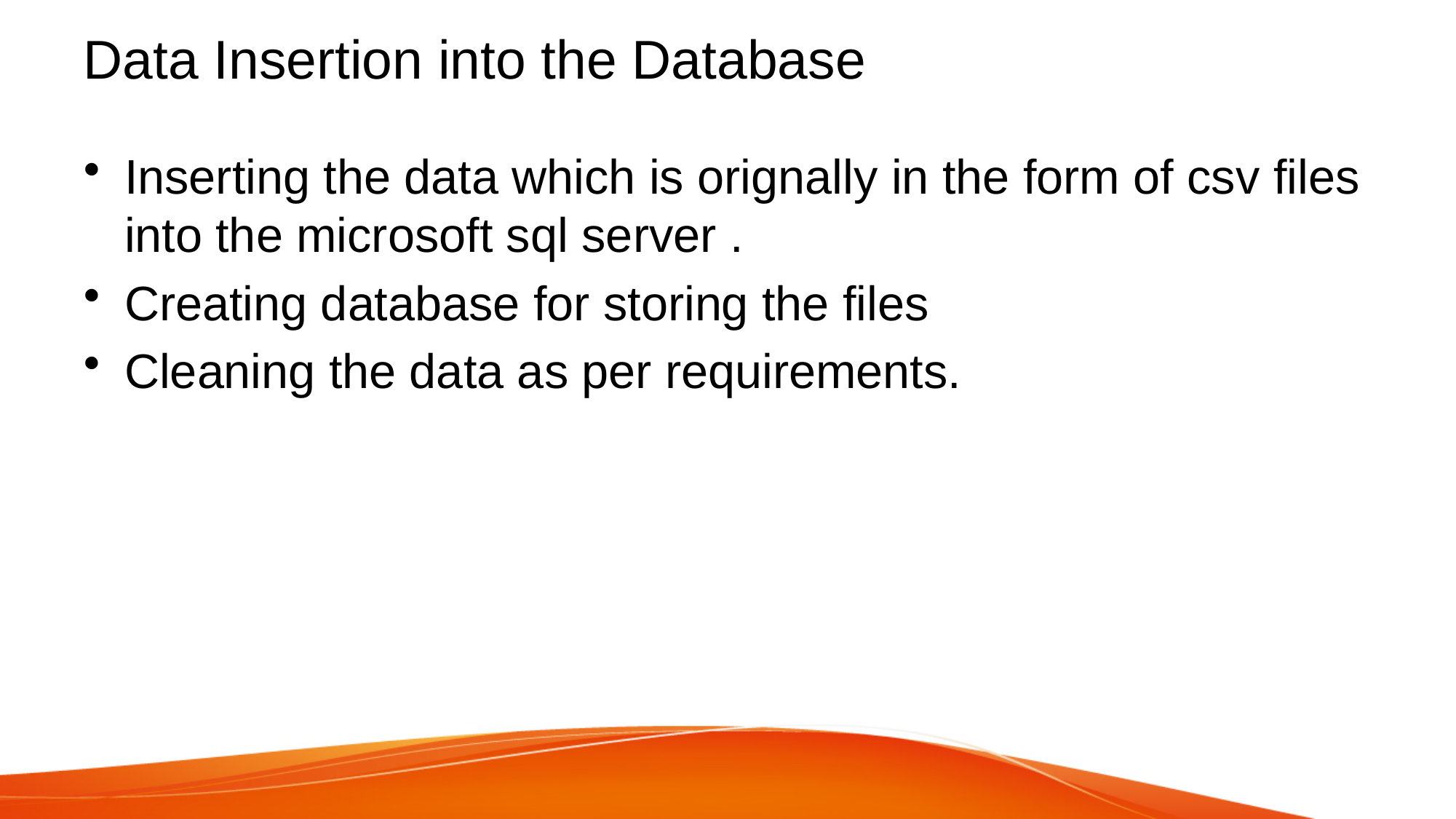

# Data Insertion into the Database
Inserting the data which is orignally in the form of csv files into the microsoft sql server .
Creating database for storing the files
Cleaning the data as per requirements.